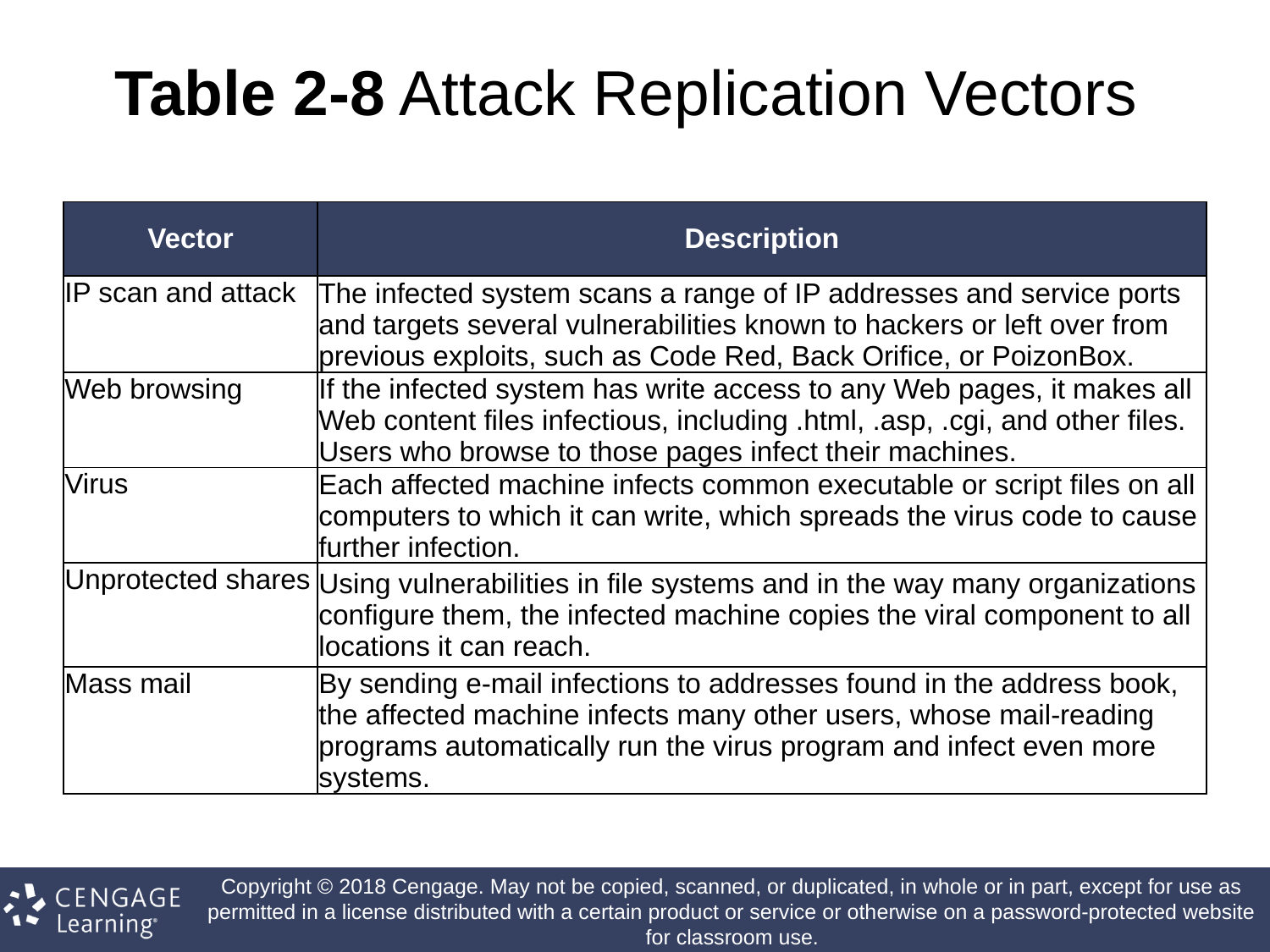

# Table 2-8 Attack Replication Vectors
| Vector | Description |
| --- | --- |
| IP scan and attack | The infected system scans a range of IP addresses and service ports and targets several vulnerabilities known to hackers or left over from previous exploits, such as Code Red, Back Orifice, or PoizonBox. |
| Web browsing | If the infected system has write access to any Web pages, it makes all Web content files infectious, including .html, .asp, .cgi, and other files. Users who browse to those pages infect their machines. |
| Virus | Each affected machine infects common executable or script files on all computers to which it can write, which spreads the virus code to cause further infection. |
| Unprotected shares | Using vulnerabilities in file systems and in the way many organizations configure them, the infected machine copies the viral component to all locations it can reach. |
| Mass mail | By sending e-mail infections to addresses found in the address book, the affected machine infects many other users, whose mail-reading programs automatically run the virus program and infect even more systems. |